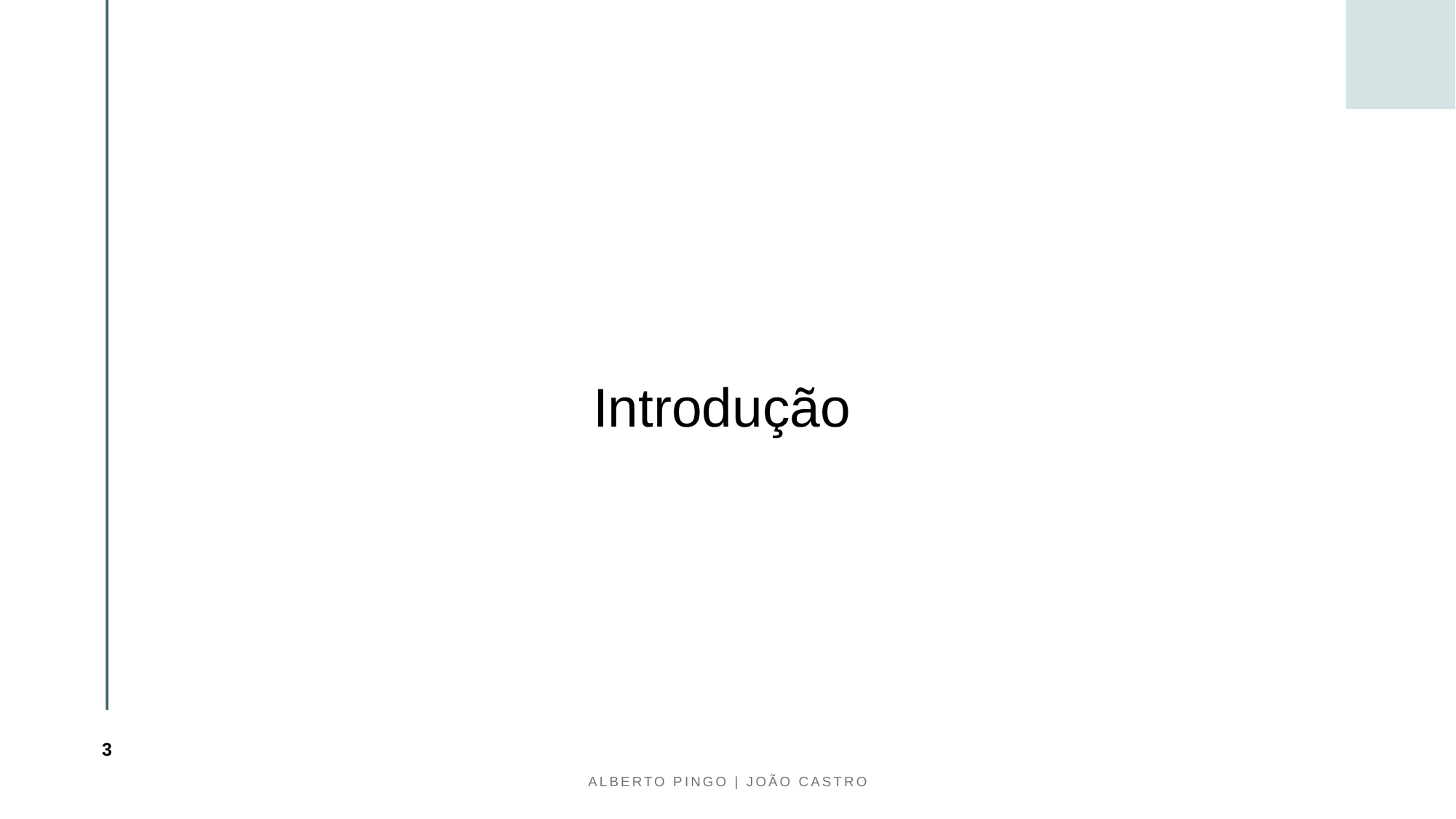

# Introdução
3
Alberto Pingo | João Castro